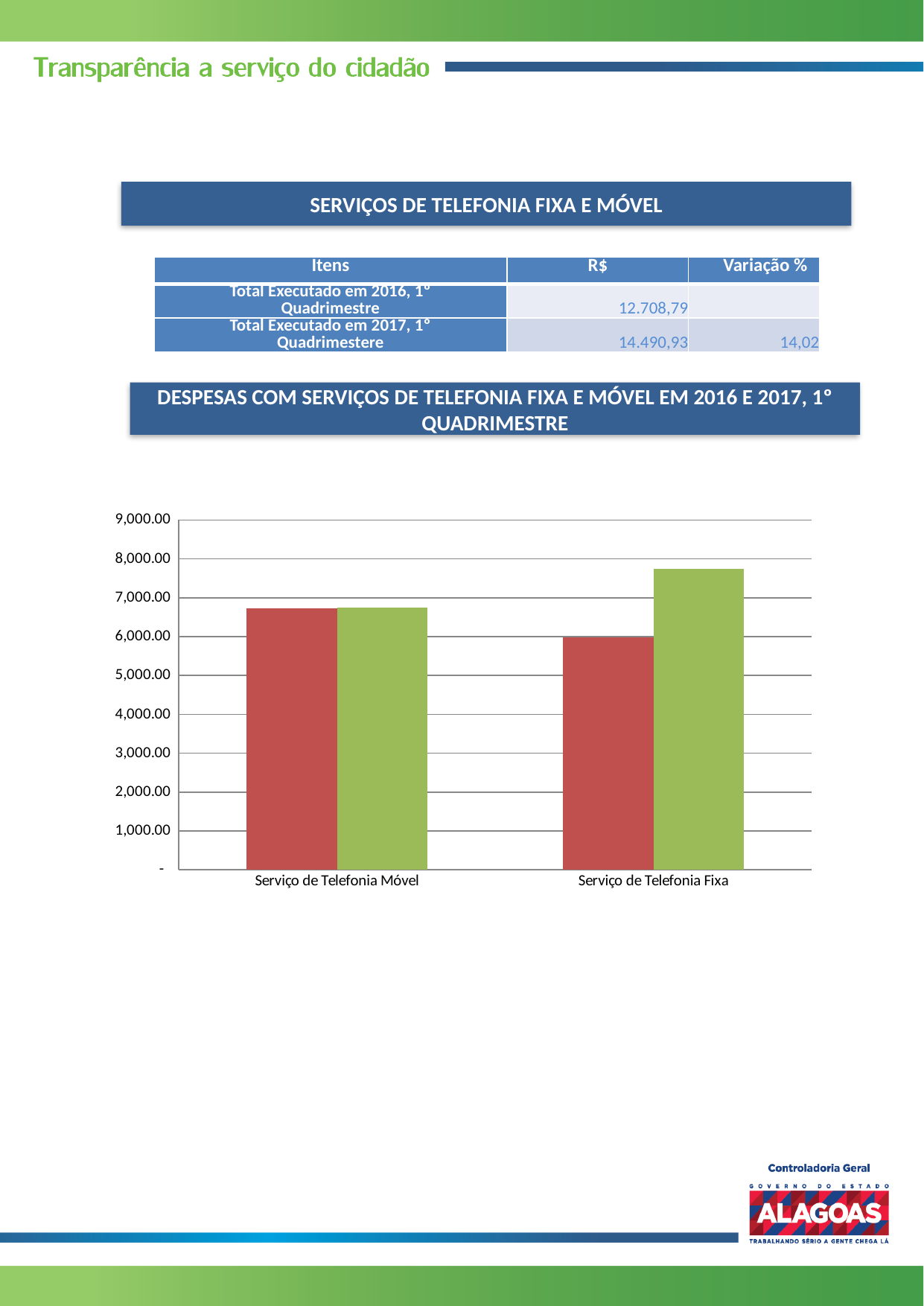

SERVIÇOS DE TELEFONIA FIXA E MÓVEL
| Itens | R$ | Variação % |
| --- | --- | --- |
| Total Executado em 2016, 1º Quadrimestre | 12.708,79 |  |
| Total Executado em 2017, 1º Quadrimestere | 14.490,93 | 14,02 |
DESPESAS COM SERVIÇOS DE TELEFONIA FIXA E MÓVEL EM 2016 E 2017, 1º QUADRIMESTRE

### Chart

| Category |  |  |
|---|---|---|
| Serviço de Telefonia Móvel | 6726.01 | 6746.01 |
| Serviço de Telefonia Fixa | 5982.78 | 7744.92 |